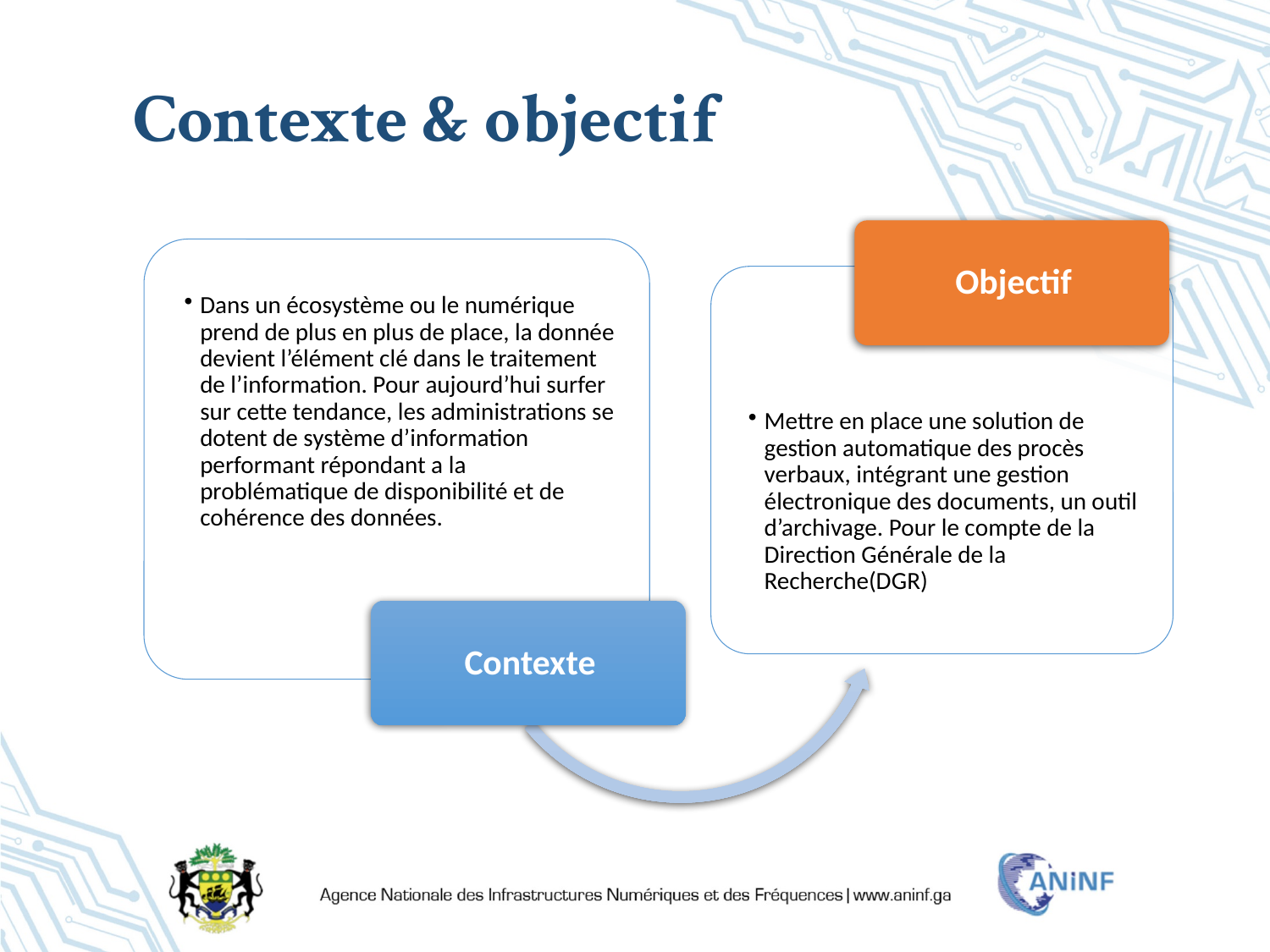

Contexte & objectif
Dans un écosystème ou le numérique prend de plus en plus de place, la donnée devient l’élément clé dans le traitement de l’information. Pour aujourd’hui surfer sur cette tendance, les administrations se dotent de système d’information performant répondant a la problématique de disponibilité et de cohérence des données.
Contexte
Mettre en place une solution de gestion automatique des procès verbaux, intégrant une gestion électronique des documents, un outil d’archivage. Pour le compte de la Direction Générale de la Recherche(DGR)
Objectif